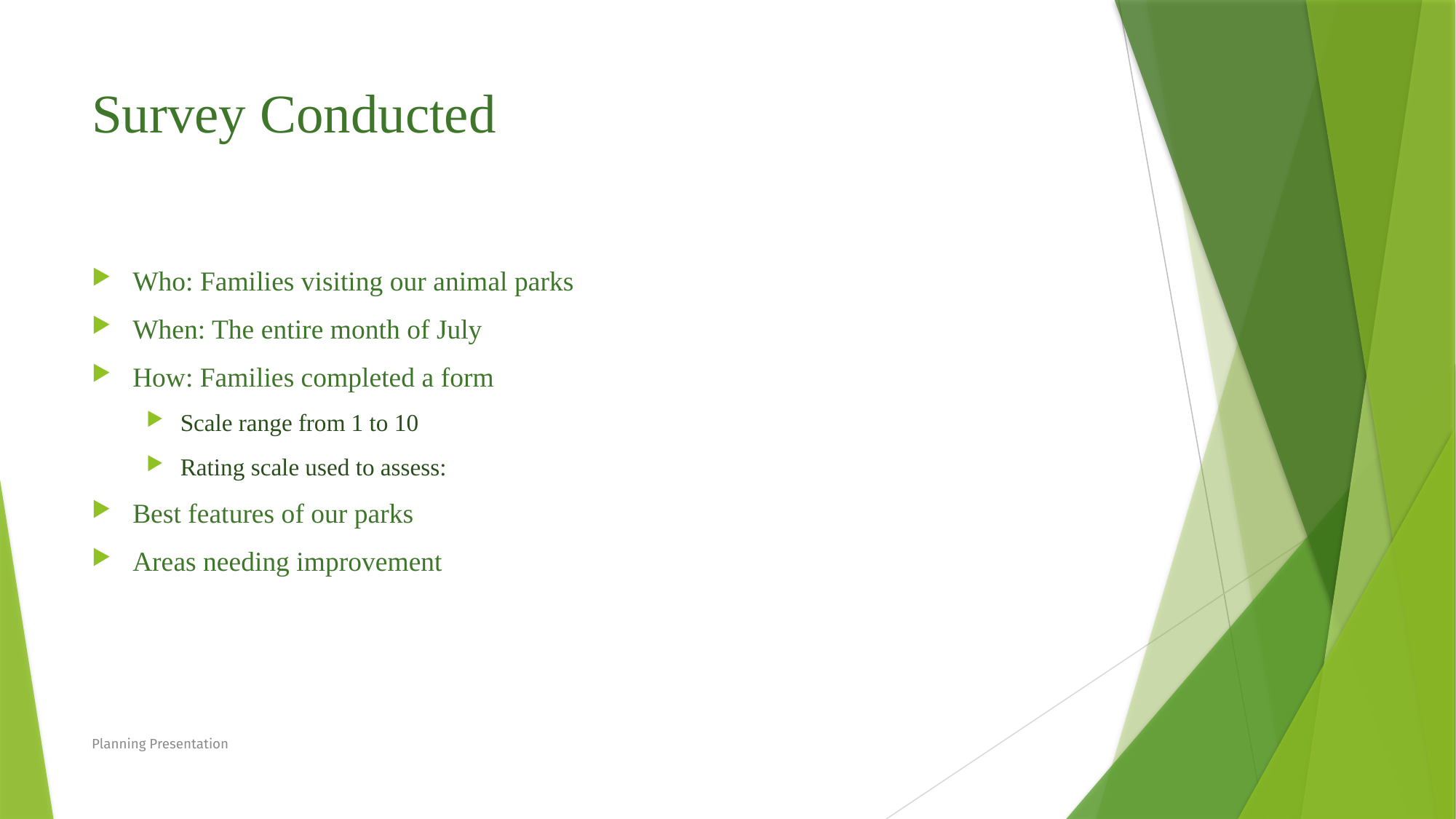

# Survey Conducted
Who: Families visiting our animal parks
When: The entire month of July
How: Families completed a form
Scale range from 1 to 10
Rating scale used to assess:
Best features of our parks
Areas needing improvement
Planning Presentation